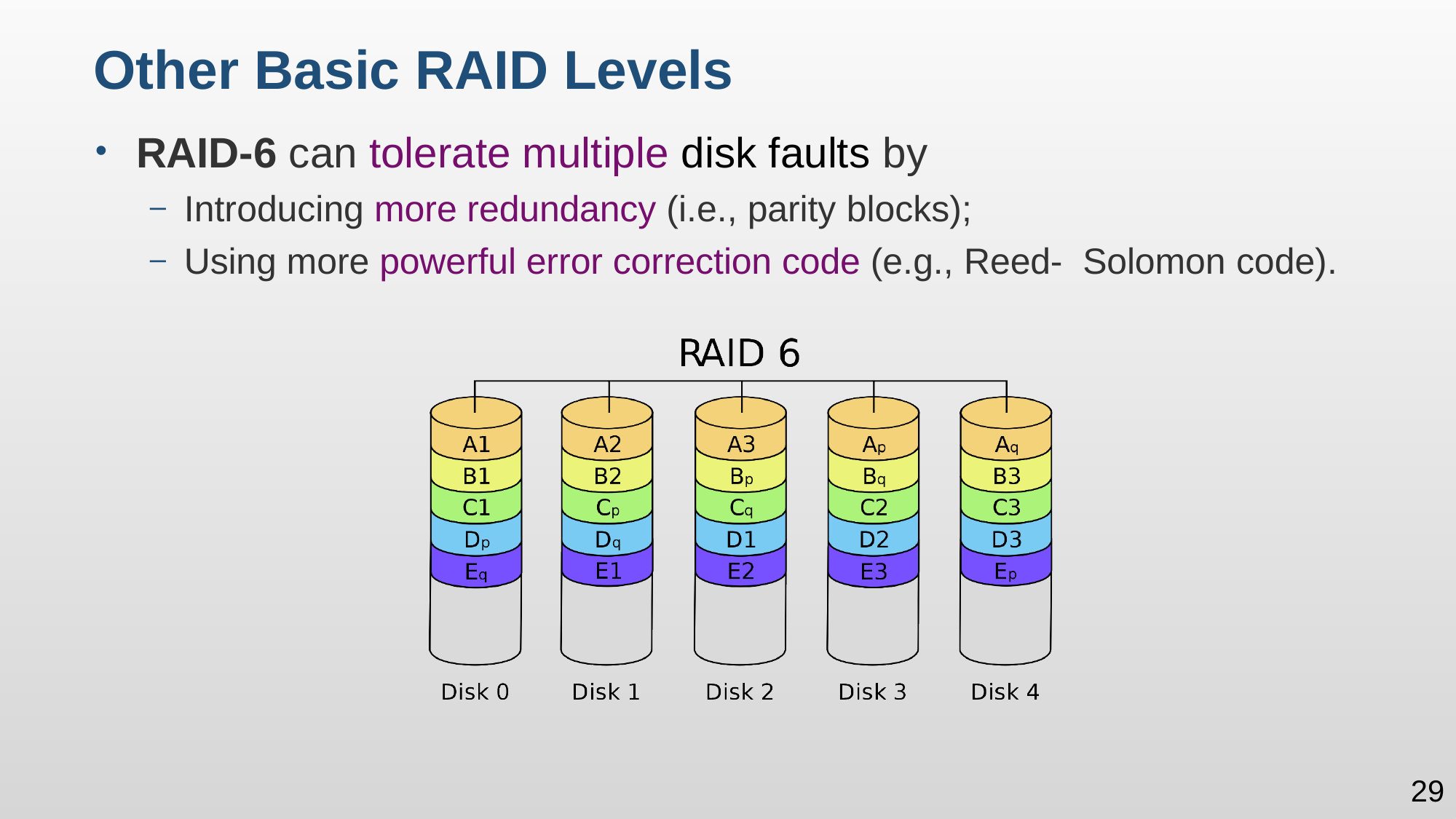

Other Basic RAID Levels
RAID-6 can tolerate multiple disk faults by
Introducing more redundancy (i.e., parity blocks);
Using more powerful error correction code (e.g., Reed-  Solomon code).

29